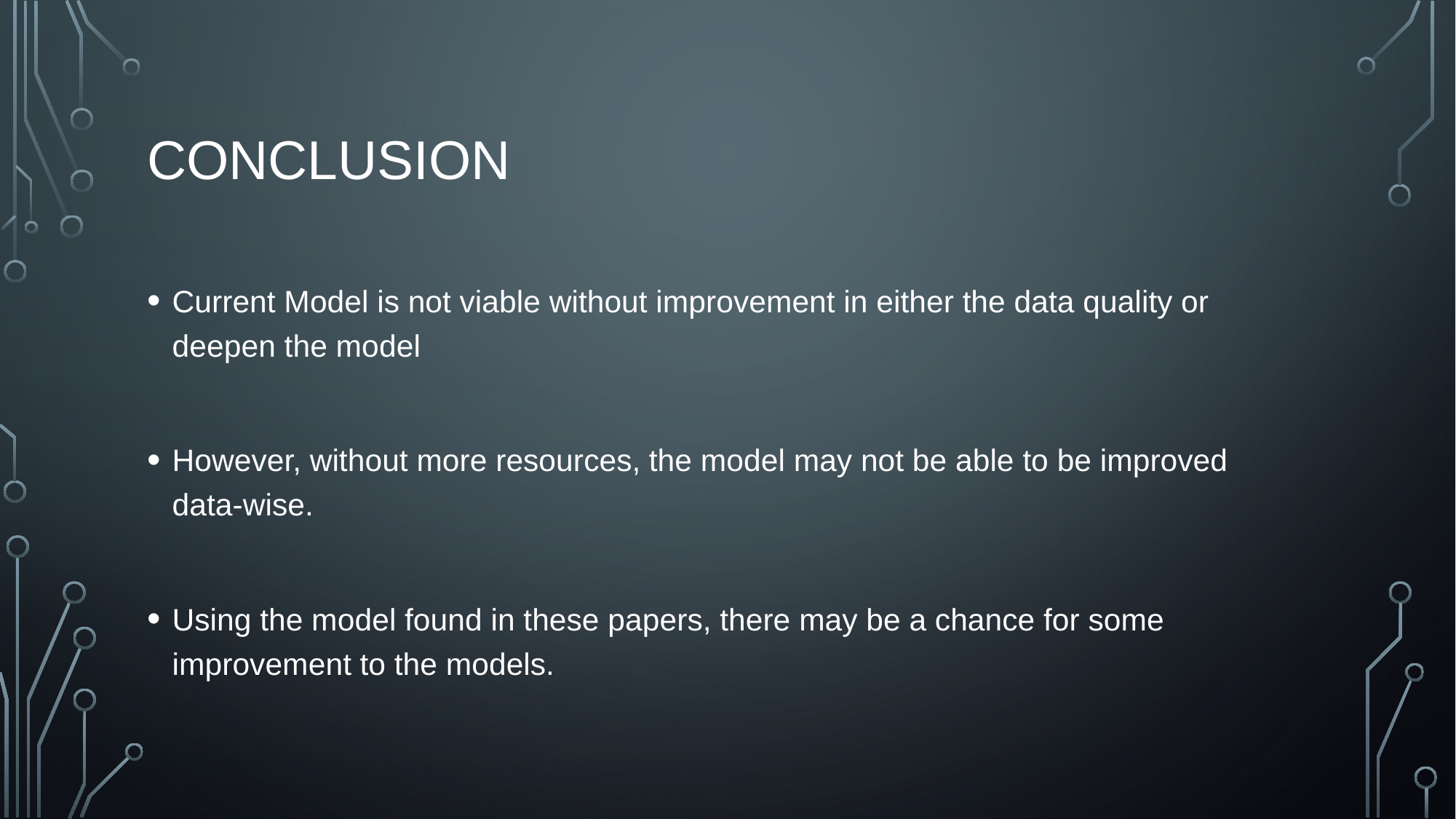

# Conclusion
Current Model is not viable without improvement in either the data quality or deepen the model

However, without more resources, the model may not be able to be improved data-wise.

Using the model found in these papers, there may be a chance for some improvement to the models.